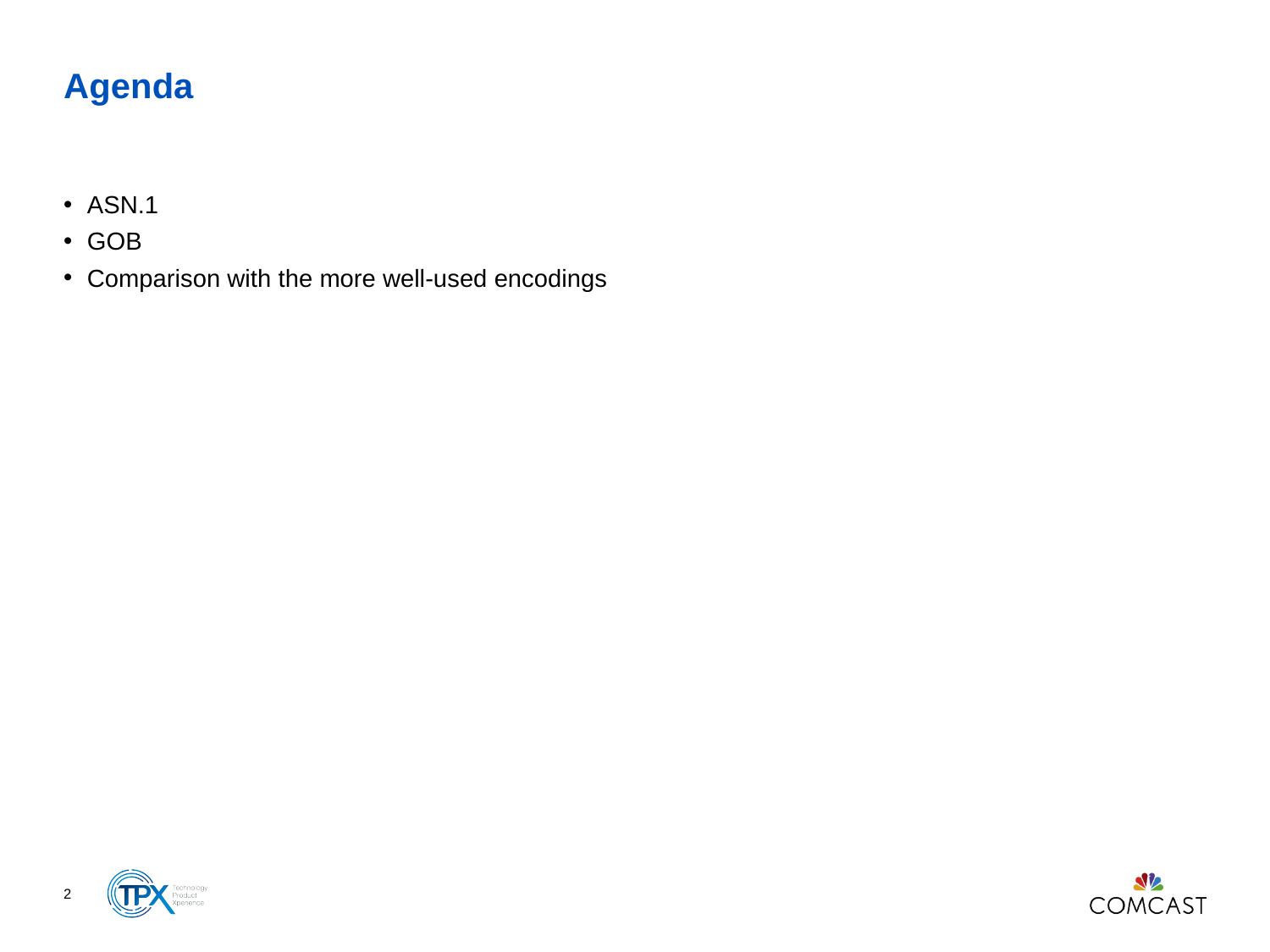

# Agenda
ASN.1
GOB
Comparison with the more well-used encodings
2